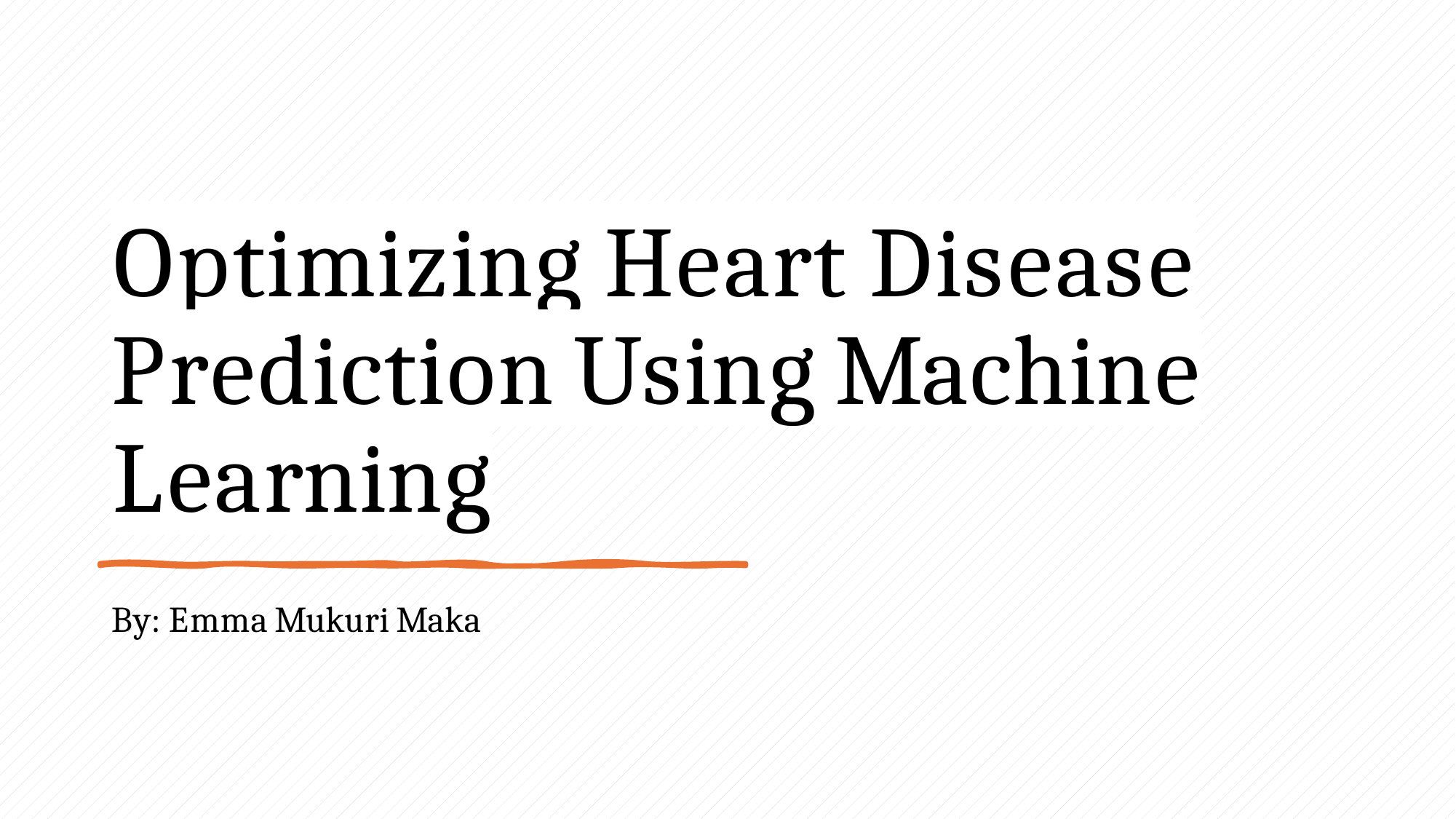

# Optimizing Heart Disease Prediction Using Machine Learning

By: Emma Mukuri Maka